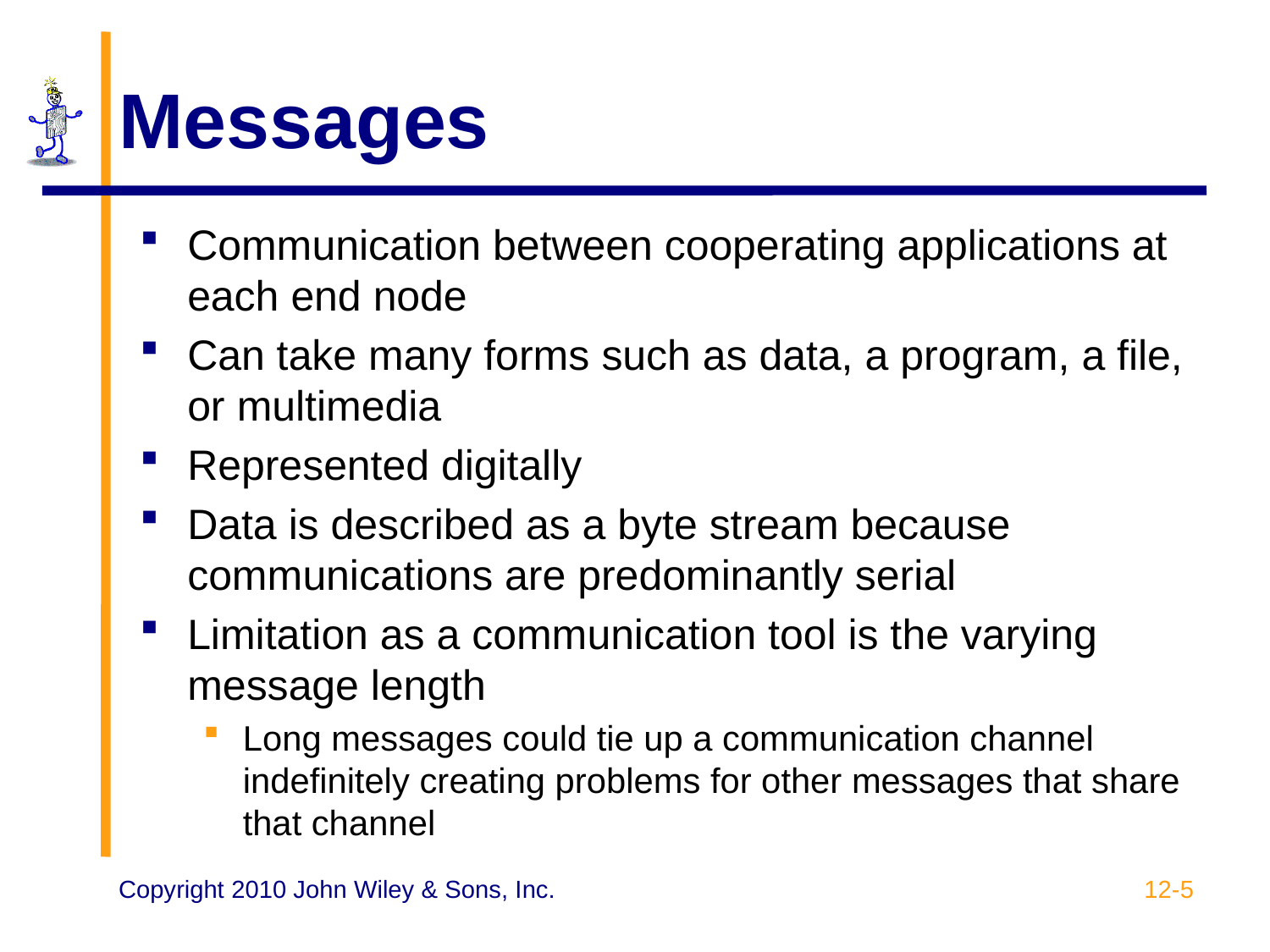

# Messages
Communication between cooperating applications at each end node
Can take many forms such as data, a program, a file, or multimedia
Represented digitally
Data is described as a byte stream because communications are predominantly serial
Limitation as a communication tool is the varying message length
Long messages could tie up a communication channel indefinitely creating problems for other messages that share that channel

12-5
Copyright 2010 John Wiley & Sons, Inc.